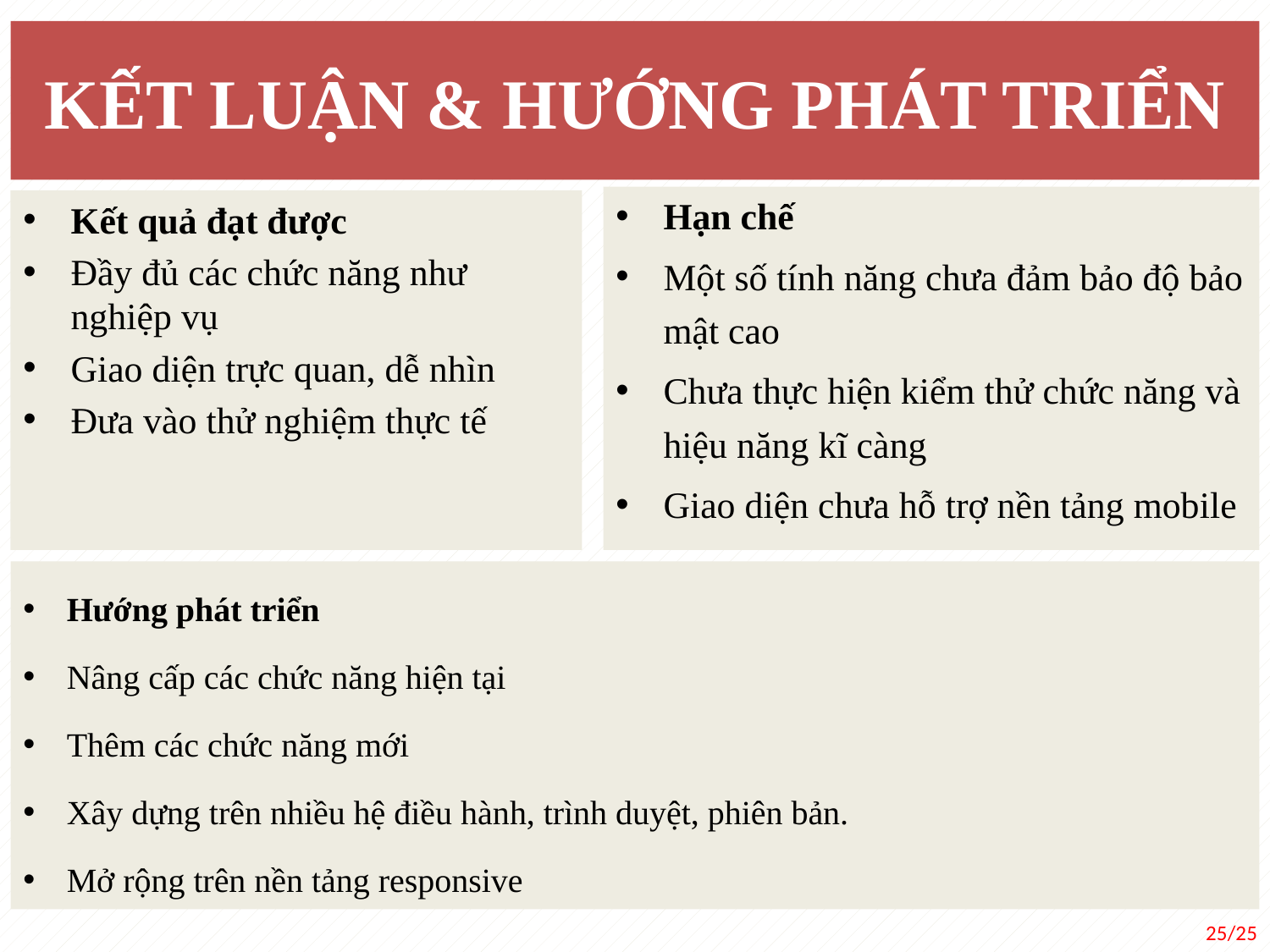

KẾT LUẬN & HƯỚNG PHÁT TRIỂN
Hạn chế
Một số tính năng chưa đảm bảo độ bảo mật cao
Chưa thực hiện kiểm thử chức năng và hiệu năng kĩ càng
Giao diện chưa hỗ trợ nền tảng mobile
Kết quả đạt được
Đầy đủ các chức năng như nghiệp vụ
Giao diện trực quan, dễ nhìn
Đưa vào thử nghiệm thực tế
Hướng phát triển
Nâng cấp các chức năng hiện tại
Thêm các chức năng mới
Xây dựng trên nhiều hệ điều hành, trình duyệt, phiên bản.
Mở rộng trên nền tảng responsive

25/25